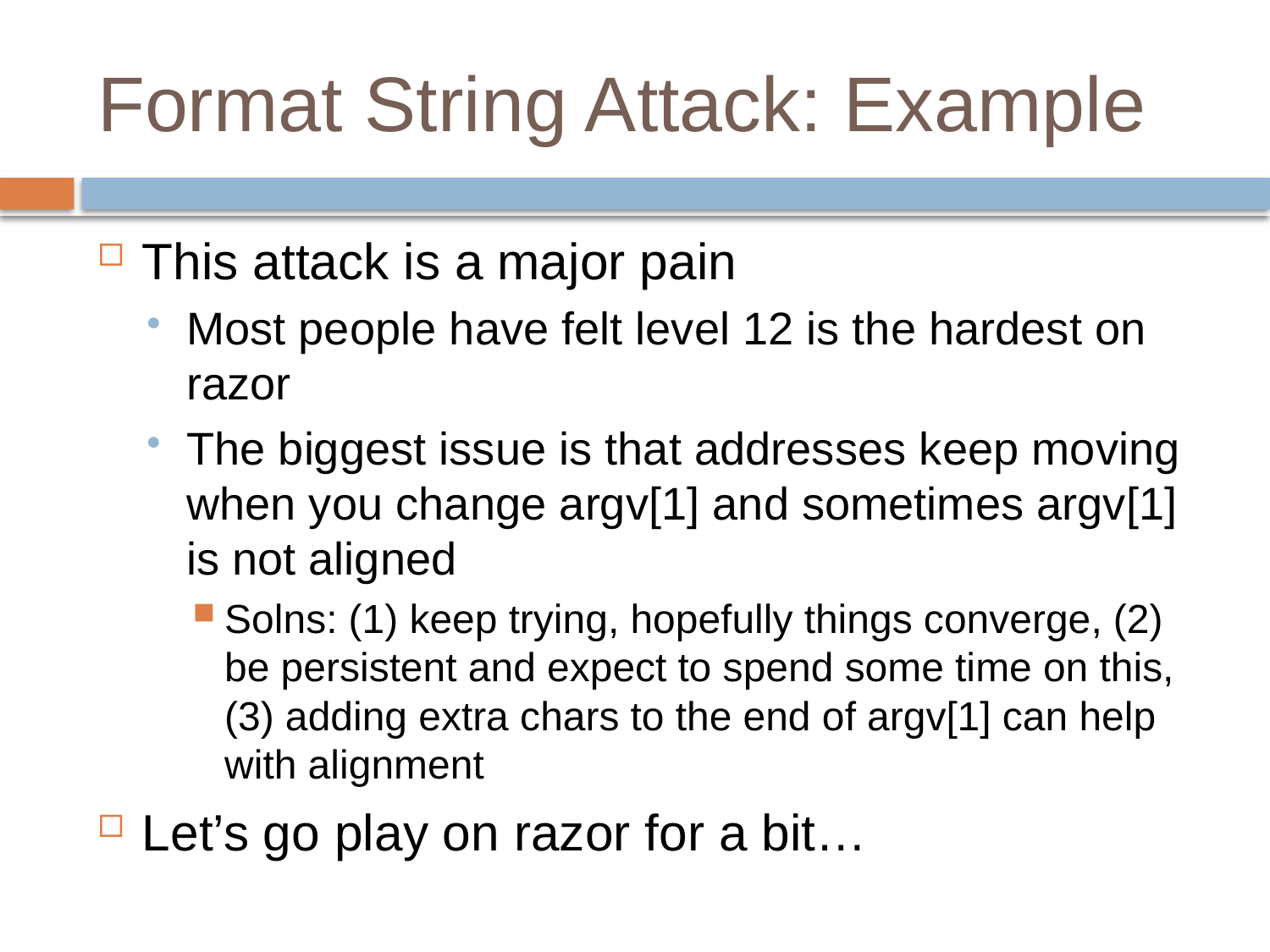

# Format String Attack: Example
This attack is a major pain
Most people have felt level 12 is the hardest on razor
The biggest issue is that addresses keep moving when you change argv[1] and sometimes argv[1] is not aligned
Solns: (1) keep trying, hopefully things converge, (2) be persistent and expect to spend some time on this, (3) adding extra chars to the end of argv[1] can help with alignment
Let’s go play on razor for a bit…